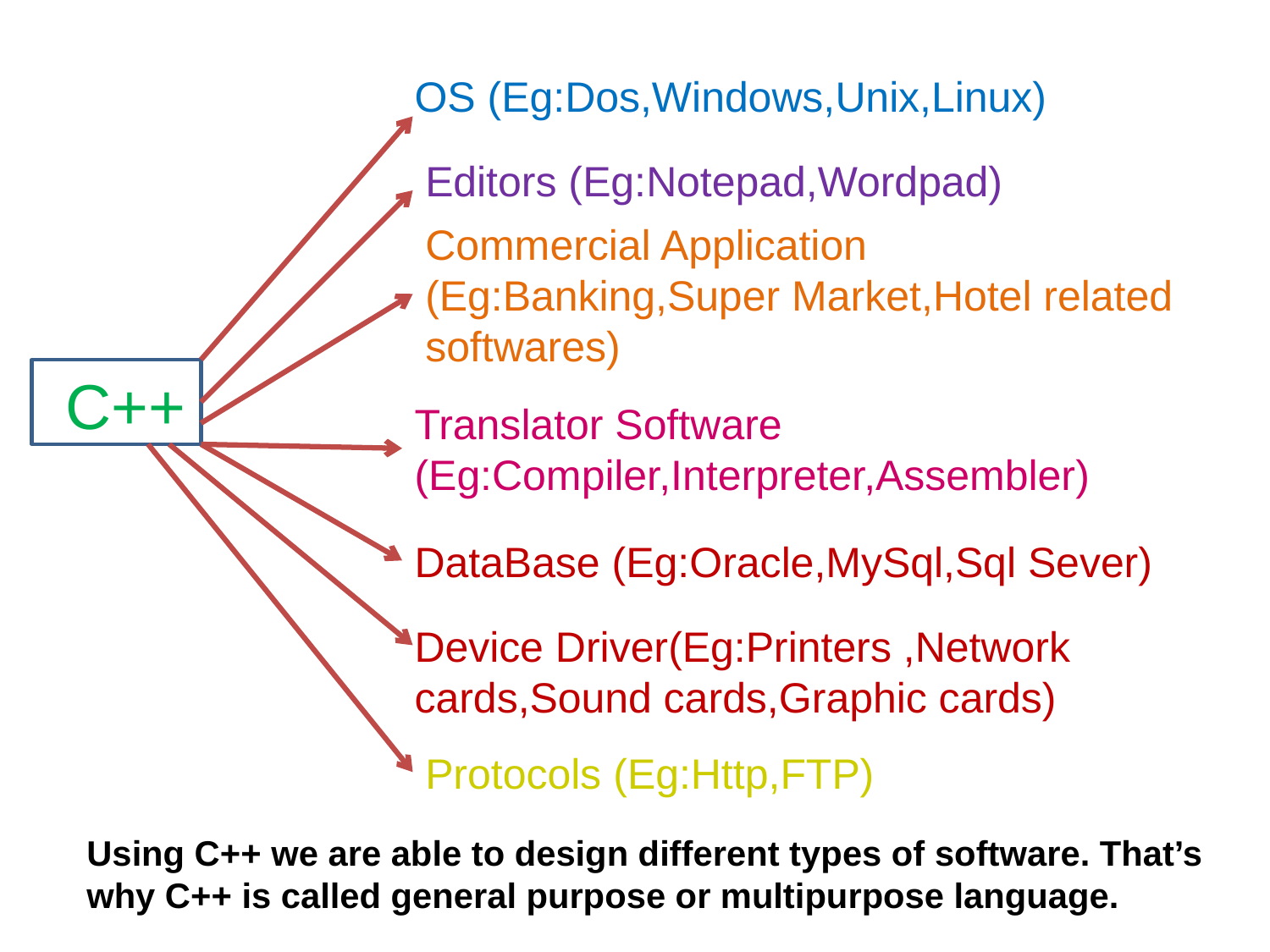

OS (Eg:Dos,Windows,Unix,Linux)
Editors (Eg:Notepad,Wordpad)
Commercial Application (Eg:Banking,Super Market,Hotel related softwares)

C++

Translator Software (Eg:Compiler,Interpreter,Assembler)
DataBase (Eg:Oracle,MySql,Sql Sever)
Device Driver(Eg:Printers ,Network cards,Sound cards,Graphic cards)
Protocols (Eg:Http,FTP)
Using C++ we are able to design different types of software. That’s why C++ is called general purpose or multipurpose language.